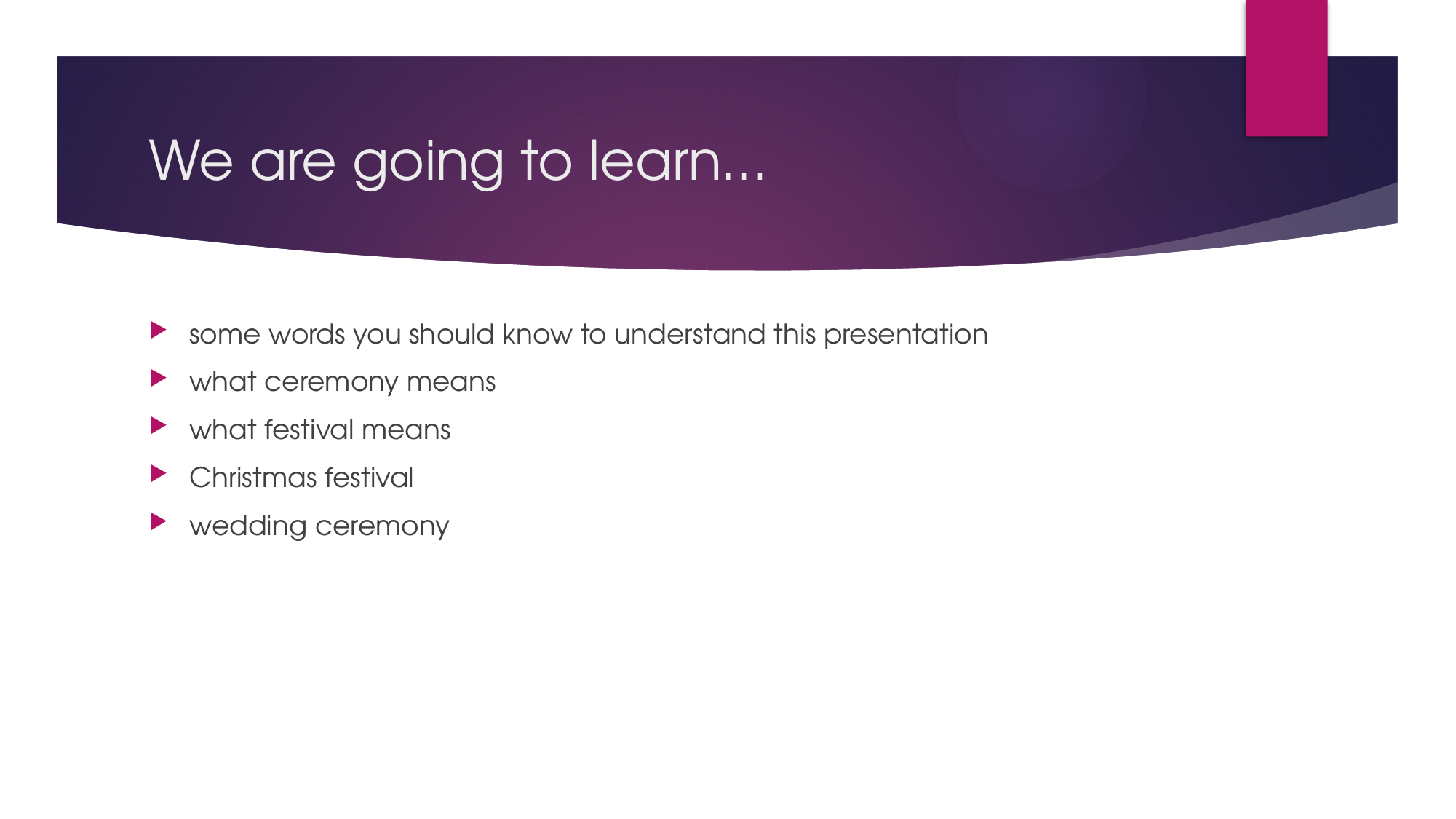

# We are going to learn…
some words you should know to understand this presentation
what ceremony means
what festival means
Christmas festival
wedding ceremony